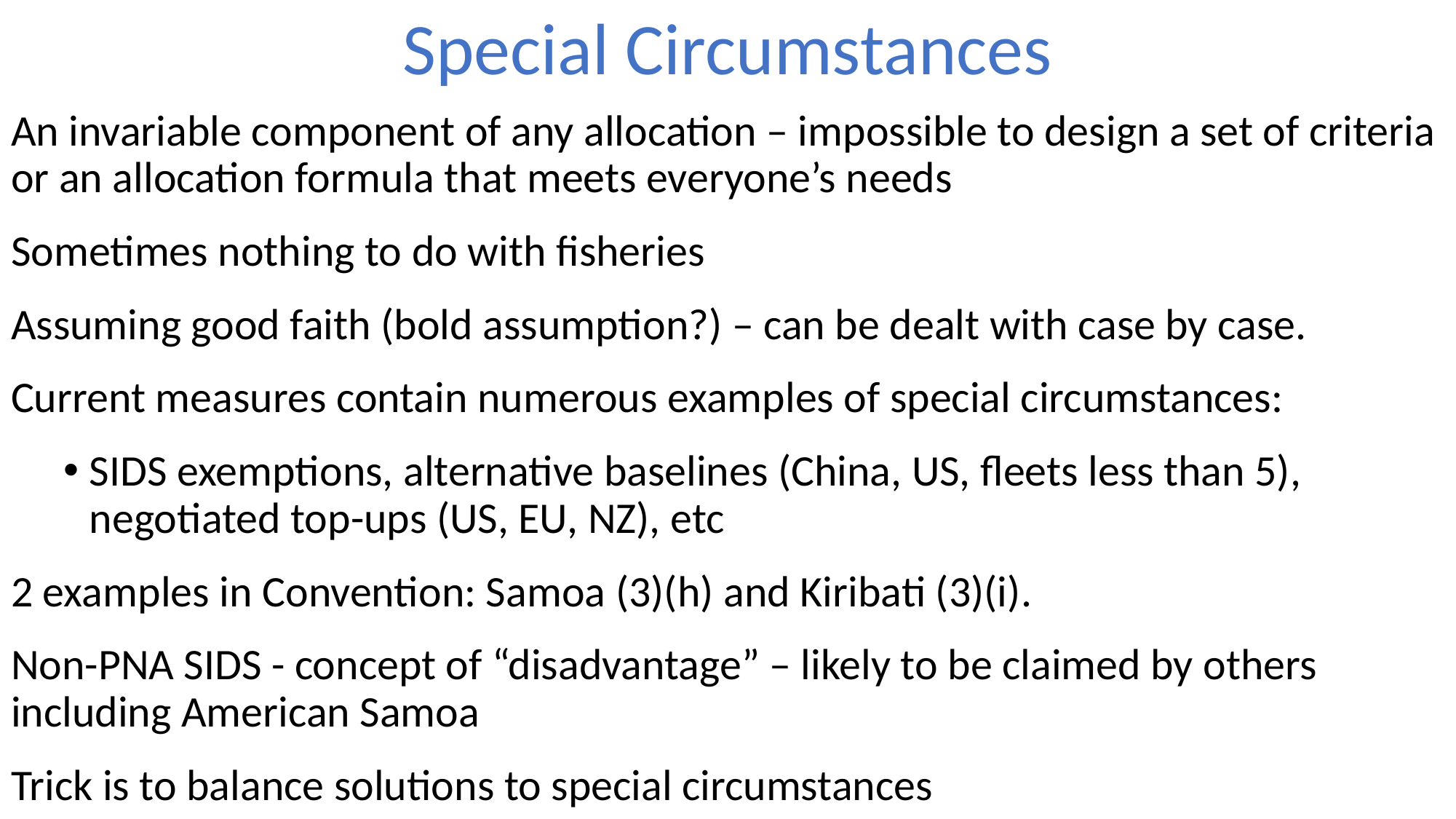

# Special Circumstances
An invariable component of any allocation – impossible to design a set of criteria or an allocation formula that meets everyone’s needs
Sometimes nothing to do with fisheries
Assuming good faith (bold assumption?) – can be dealt with case by case.
Current measures contain numerous examples of special circumstances:
SIDS exemptions, alternative baselines (China, US, fleets less than 5), negotiated top-ups (US, EU, NZ), etc
2 examples in Convention: Samoa (3)(h) and Kiribati (3)(i).
Non-PNA SIDS - concept of “disadvantage” – likely to be claimed by others including American Samoa
Trick is to balance solutions to special circumstances